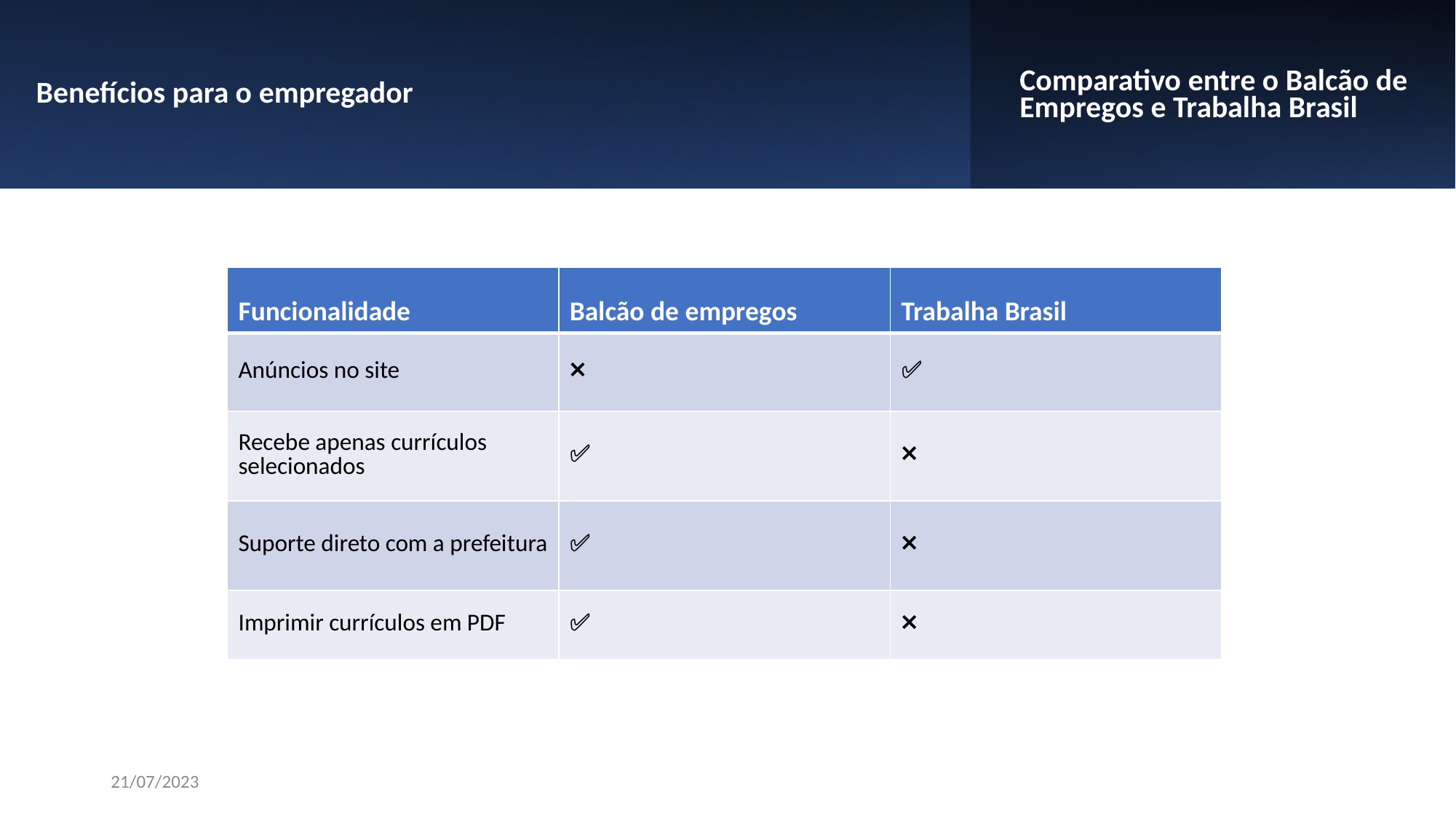

Benefícios para o empregador
Comparativo entre o Balcão de Empregos e Trabalha Brasil
| Funcionalidade | Balcão de empregos | Trabalha Brasil |
| --- | --- | --- |
| Anúncios no site | ❌ | ✅ |
| Recebe apenas currículos selecionados | ✅ | ❌ |
| Suporte direto com a prefeitura | ✅ | ❌ |
| Imprimir currículos em PDF | ✅ | ❌ |
21/07/2023